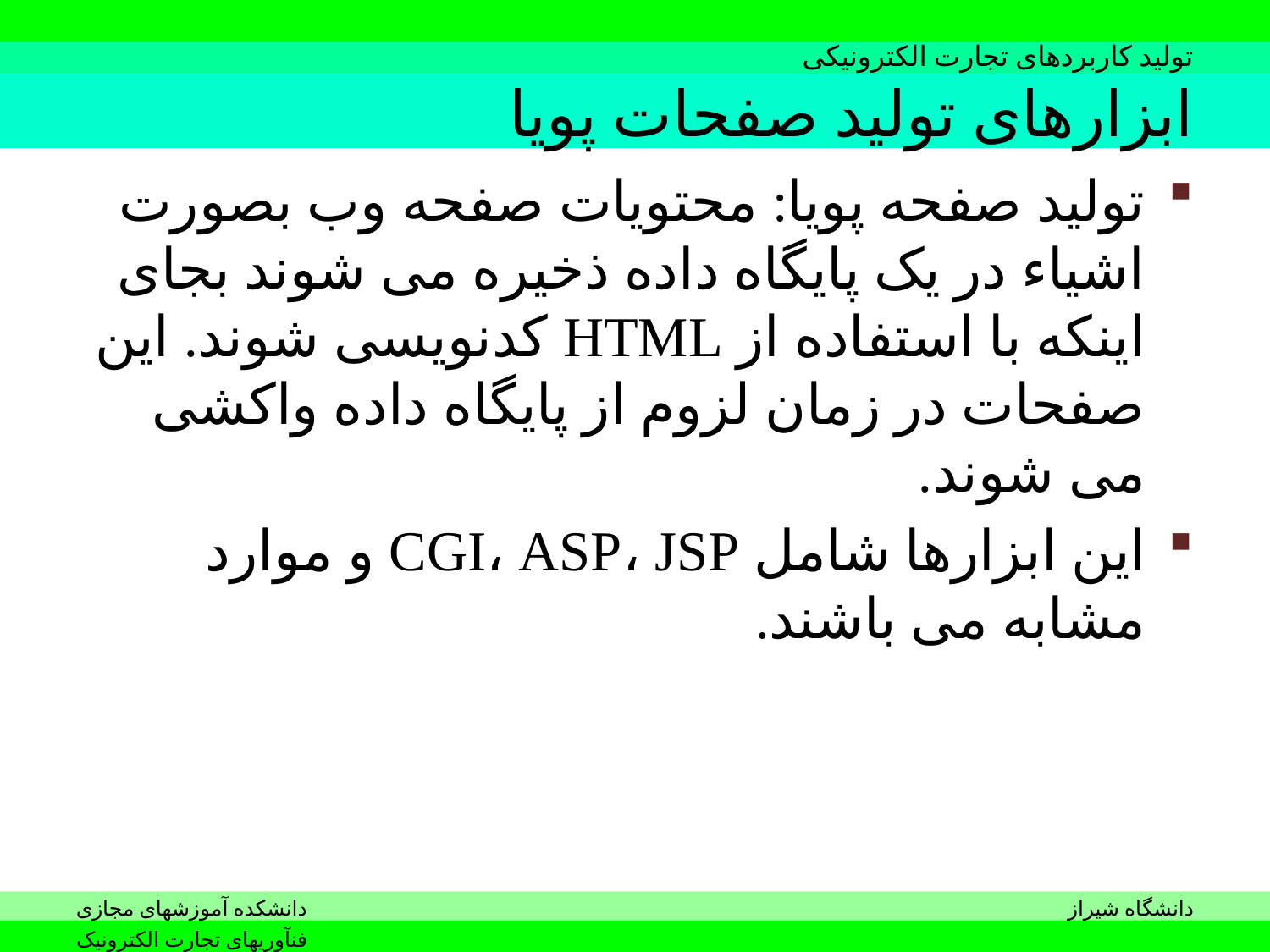

# ابزارهای تولید صفحات پویا
تولید صفحه پویا: محتویات صفحه وب بصورت اشیاء در یک پایگاه داده ذخیره می شوند بجای اینکه با استفاده از HTML کدنویسی شوند. این صفحات در زمان لزوم از پایگاه داده واکشی می شوند.
این ابزارها شامل CGI، ASP، JSP و موارد مشابه می باشند.